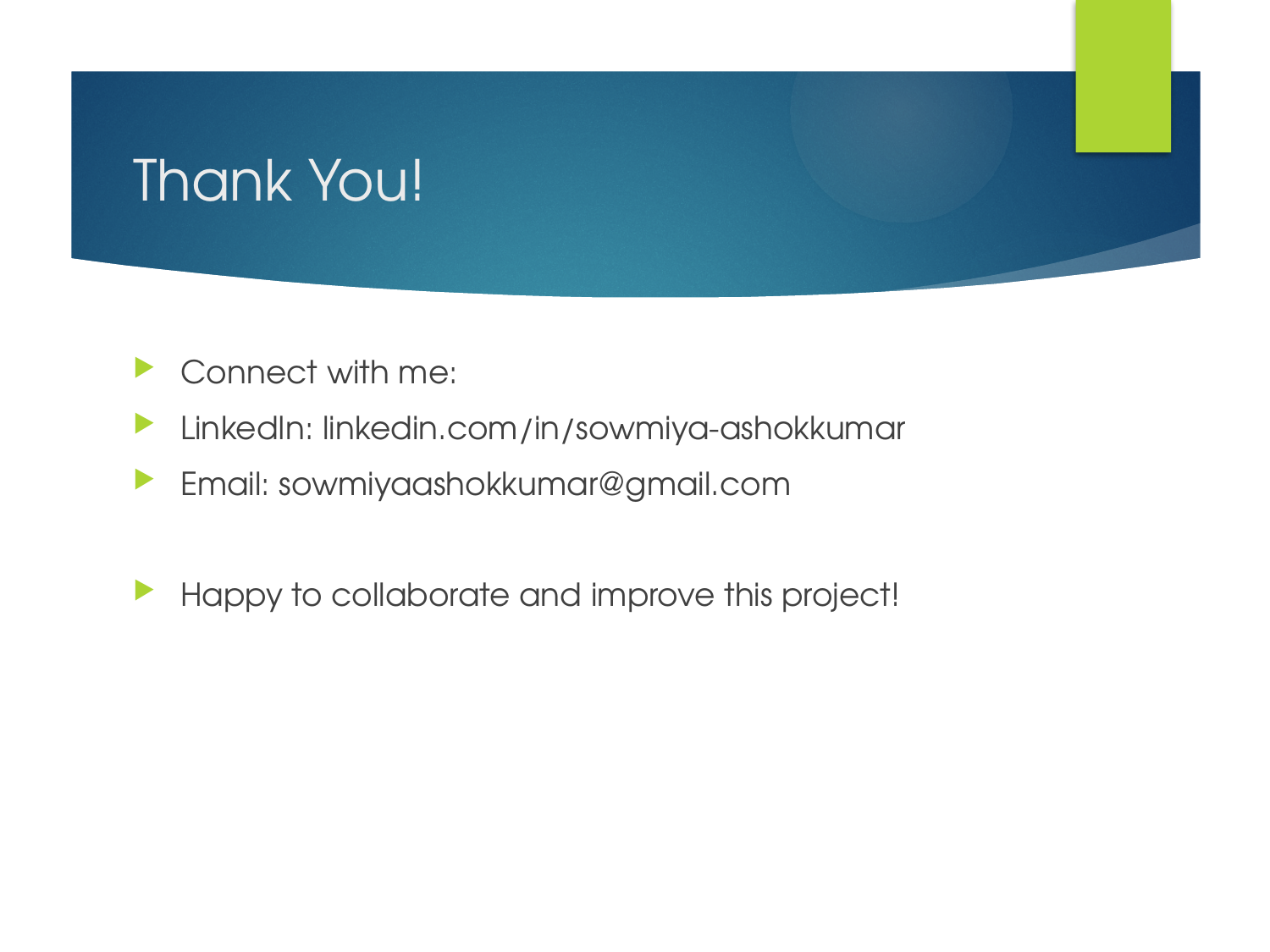

# Thank You!
Connect with me:
LinkedIn: linkedin.com/in/sowmiya-ashokkumar
Email: sowmiyaashokkumar@gmail.com

Happy to collaborate and improve this project!